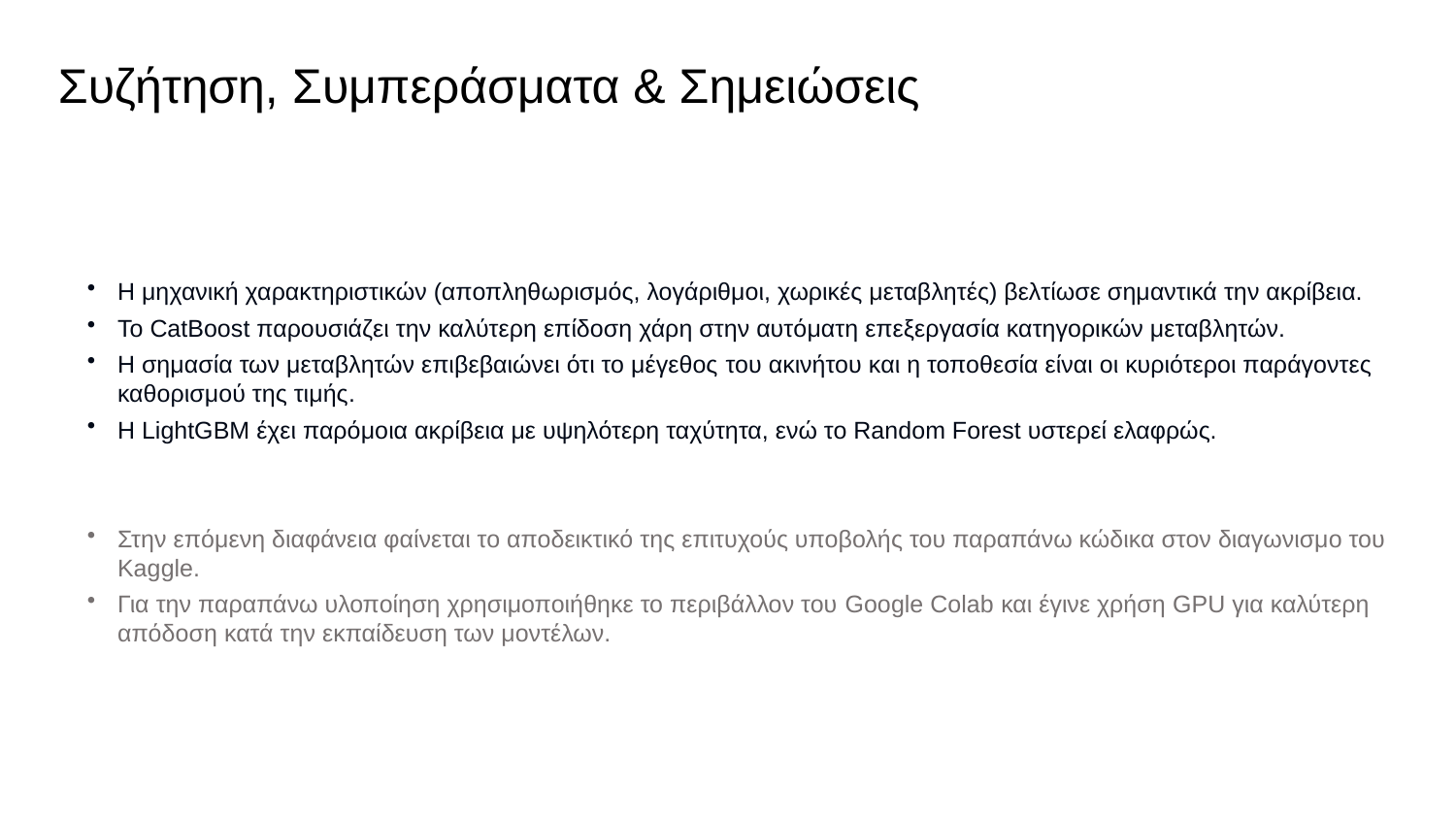

Συζήτηση, Συμπεράσματα & Σημειώσεις
Η μηχανική χαρακτηριστικών (αποπληθωρισμός, λογάριθμοι, χωρικές μεταβλητές) βελτίωσε σημαντικά την ακρίβεια.
Το CatBoost παρουσιάζει την καλύτερη επίδοση χάρη στην αυτόματη επεξεργασία κατηγορικών μεταβλητών.
Η σημασία των μεταβλητών επιβεβαιώνει ότι το μέγεθος του ακινήτου και η τοποθεσία είναι οι κυριότεροι παράγοντες καθορισμού της τιμής.
Η LightGBM έχει παρόμοια ακρίβεια με υψηλότερη ταχύτητα, ενώ το Random Forest υστερεί ελαφρώς.

Στην επόμενη διαφάνεια φαίνεται το αποδεικτικό της επιτυχούς υποβολής του παραπάνω κώδικα στον διαγωνισμο του Kaggle.
Για την παραπάνω υλοποίηση χρησιμοποιήθηκε το περιβάλλον του Google Colab και έγινε χρήση GPU για καλύτερη απόδοση κατά την εκπαίδευση των μοντέλων.